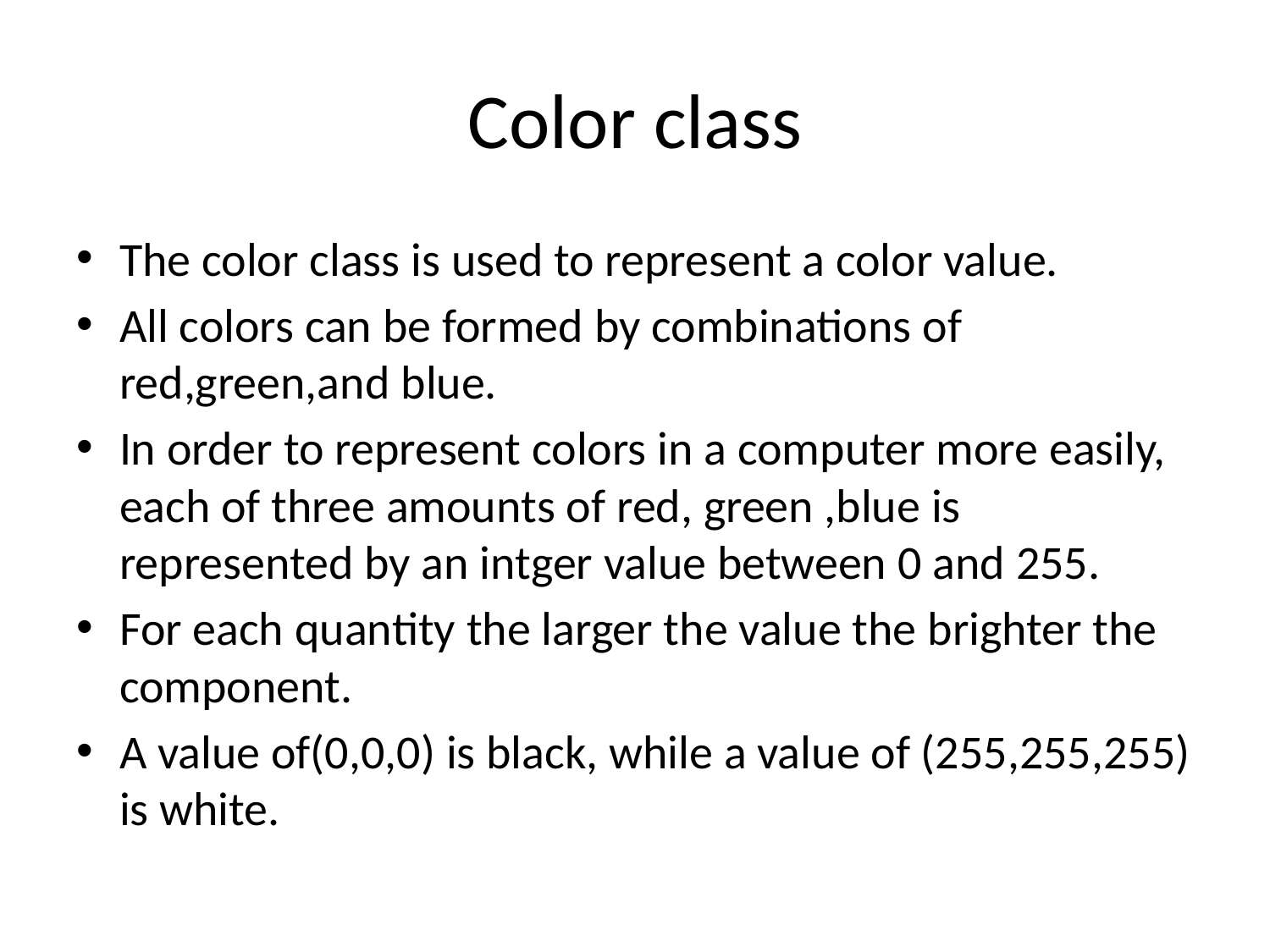

# Color class
The color class is used to represent a color value.
All colors can be formed by combinations of red,green,and blue.
In order to represent colors in a computer more easily, each of three amounts of red, green ,blue is represented by an intger value between 0 and 255.
For each quantity the larger the value the brighter the component.
A value of(0,0,0) is black, while a value of (255,255,255) is white.